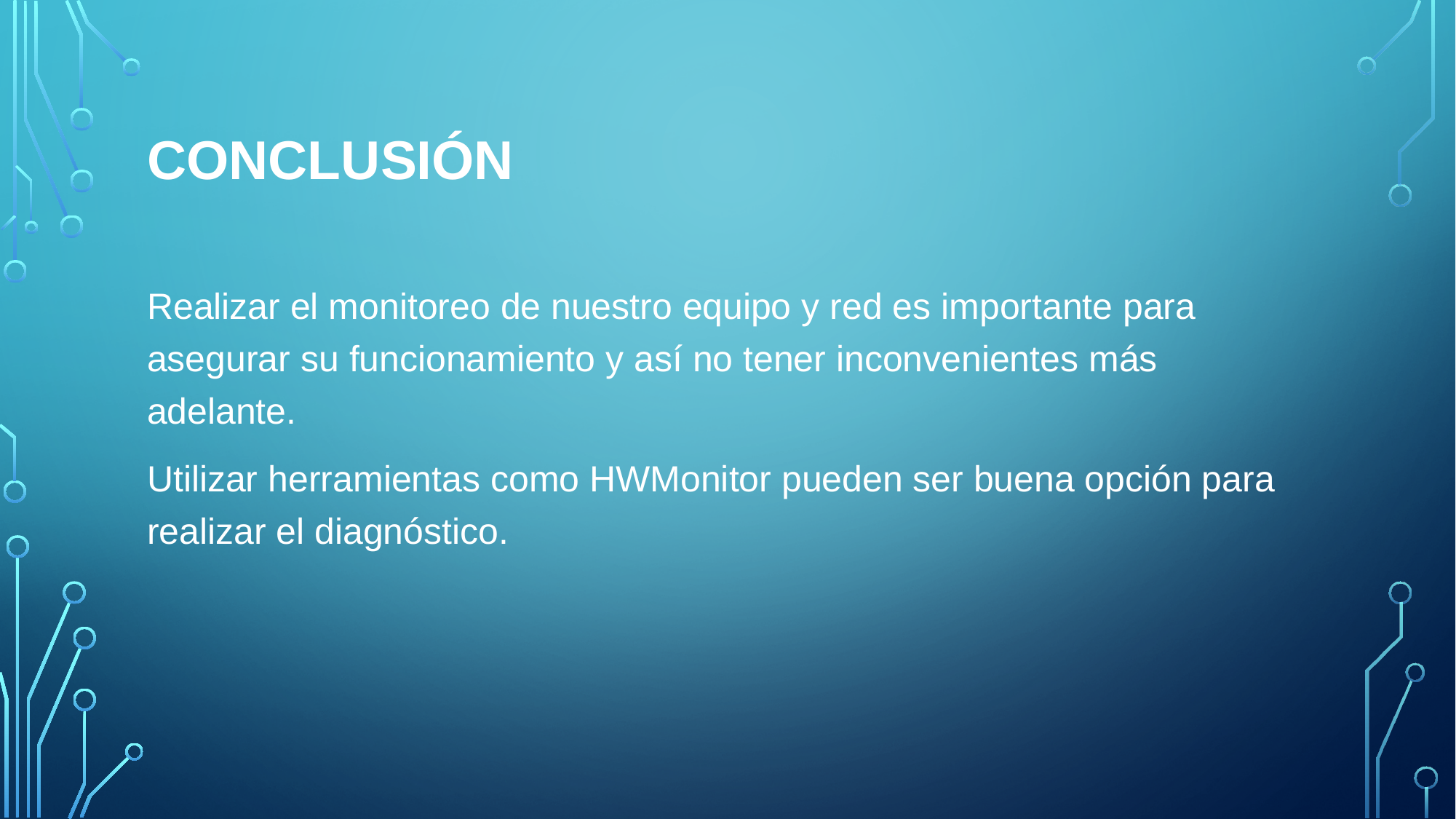

# Conclusión
Realizar el monitoreo de nuestro equipo y red es importante para asegurar su funcionamiento y así no tener inconvenientes más adelante.
Utilizar herramientas como HWMonitor pueden ser buena opción para realizar el diagnóstico.